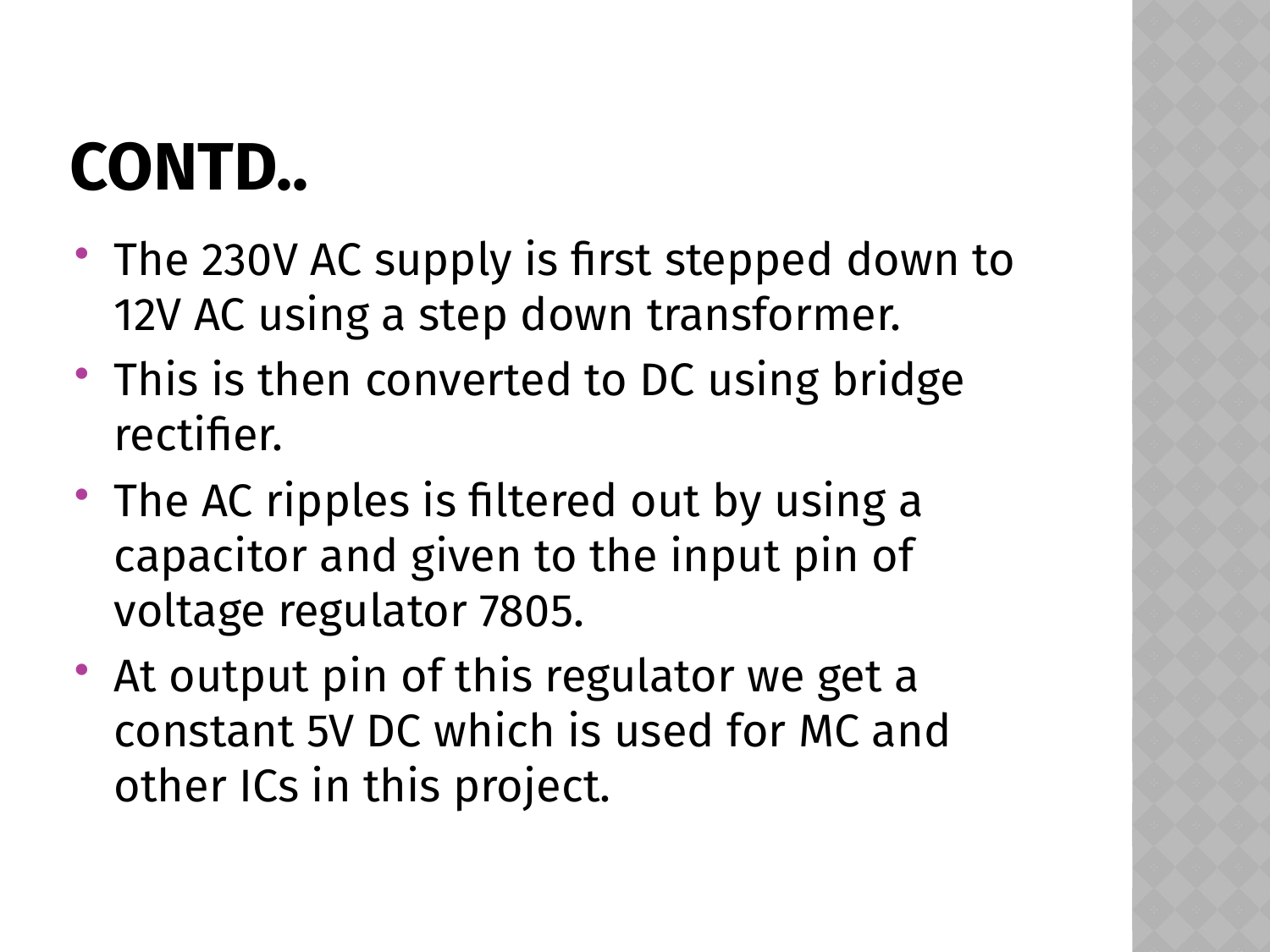

# Contd..
The 230V AC supply is first stepped down to 12V AC using a step down transformer.
This is then converted to DC using bridge rectifier.
The AC ripples is filtered out by using a capacitor and given to the input pin of voltage regulator 7805.
At output pin of this regulator we get a constant 5V DC which is used for MC and other ICs in this project.